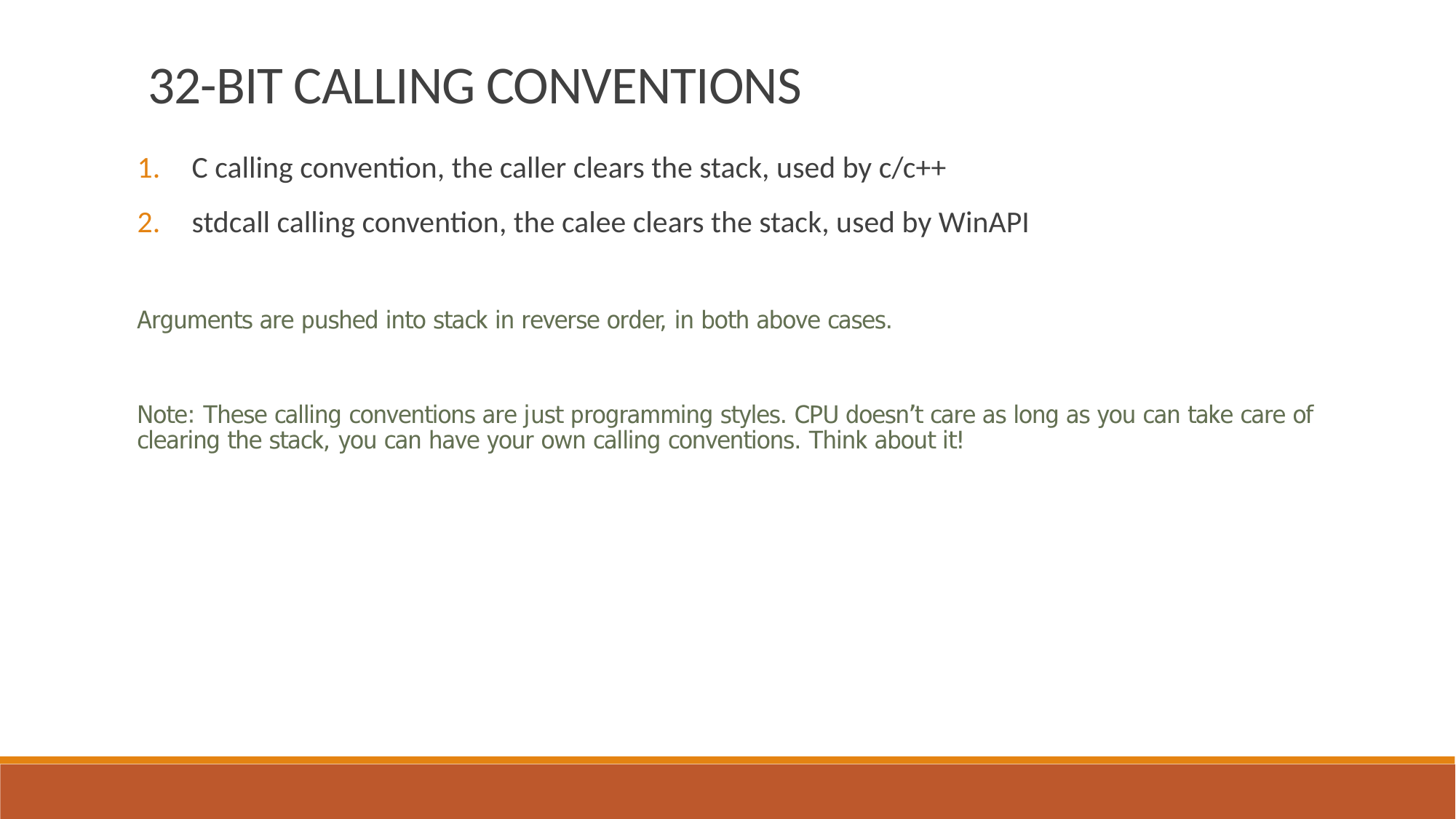

32-BIT CALLING CONVENTIONS
C calling convention, the caller clears the stack, used by c/c++
stdcall calling convention, the calee clears the stack, used by WinAPI

Arguments are pushed into stack in reverse order, in both above cases.

Note: These calling conventions are just programming styles. CPU doesn’t care as long as you can take care of clearing the stack, you can have your own calling conventions. Think about it!